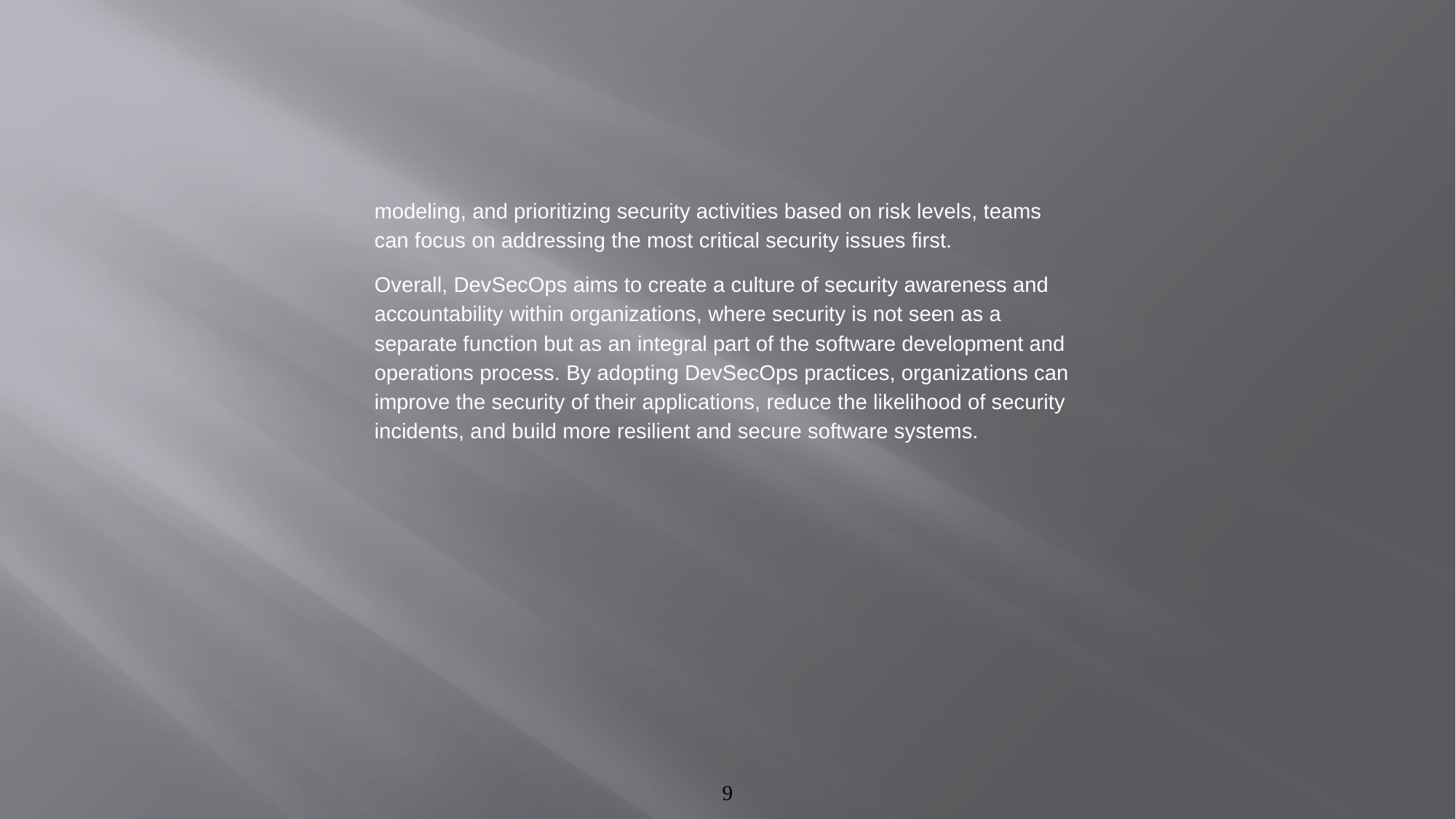

modeling, and prioritizing security activities based on risk levels, teams can focus on addressing the most critical security issues first.
Overall, DevSecOps aims to create a culture of security awareness and accountability within organizations, where security is not seen as a separate function but as an integral part of the software development and operations process. By adopting DevSecOps practices, organizations can improve the security of their applications, reduce the likelihood of security incidents, and build more resilient and secure software systems.
9